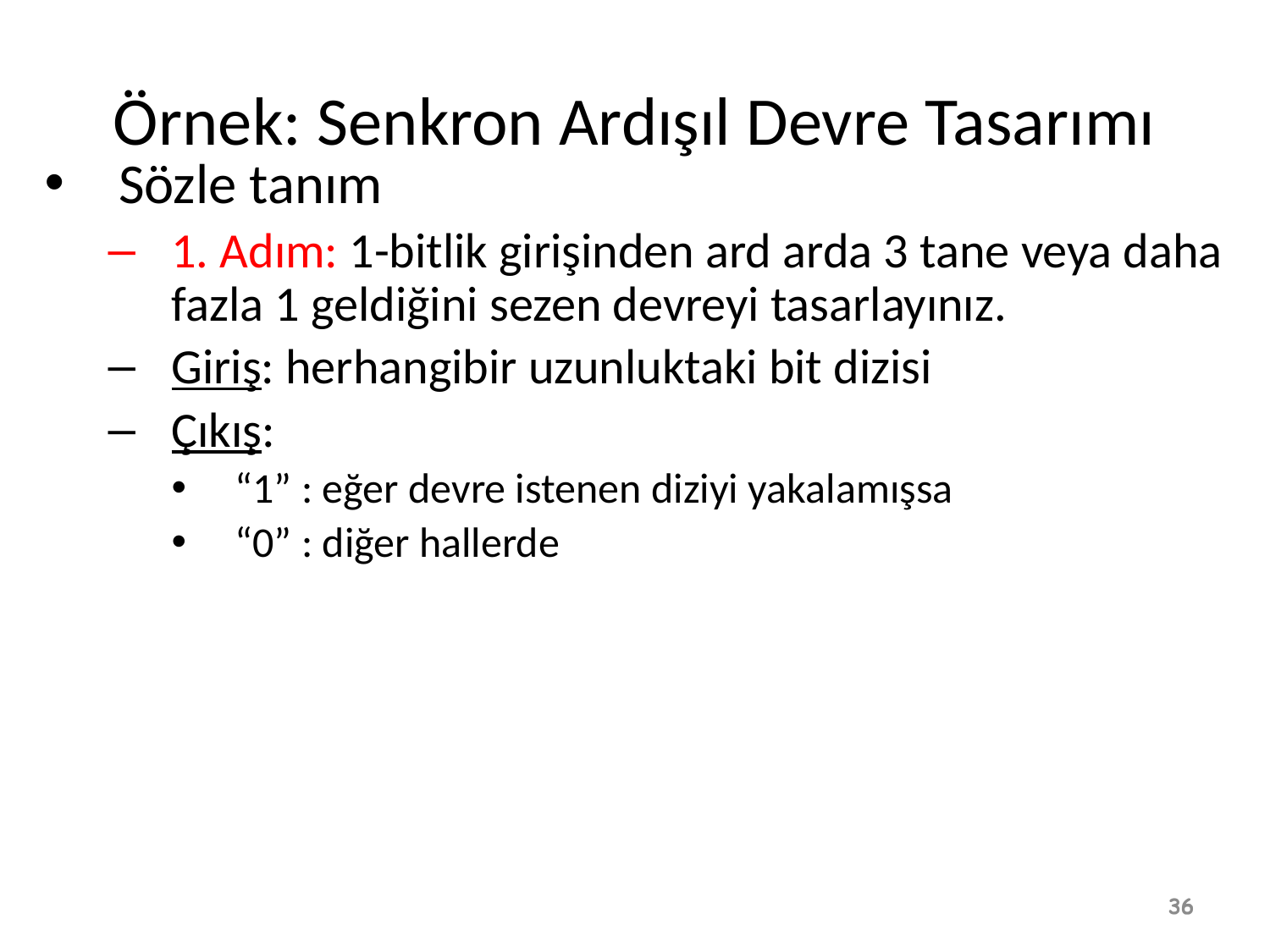

# Örnek: Senkron Ardışıl Devre Tasarımı
Sözle tanım
1. Adım: 1-bitlik girişinden ard arda 3 tane veya daha fazla 1 geldiğini sezen devreyi tasarlayınız.
Giriş: herhangibir uzunluktaki bit dizisi
Çıkış:
“1” : eğer devre istenen diziyi yakalamışsa
“0” : diğer hallerde
36